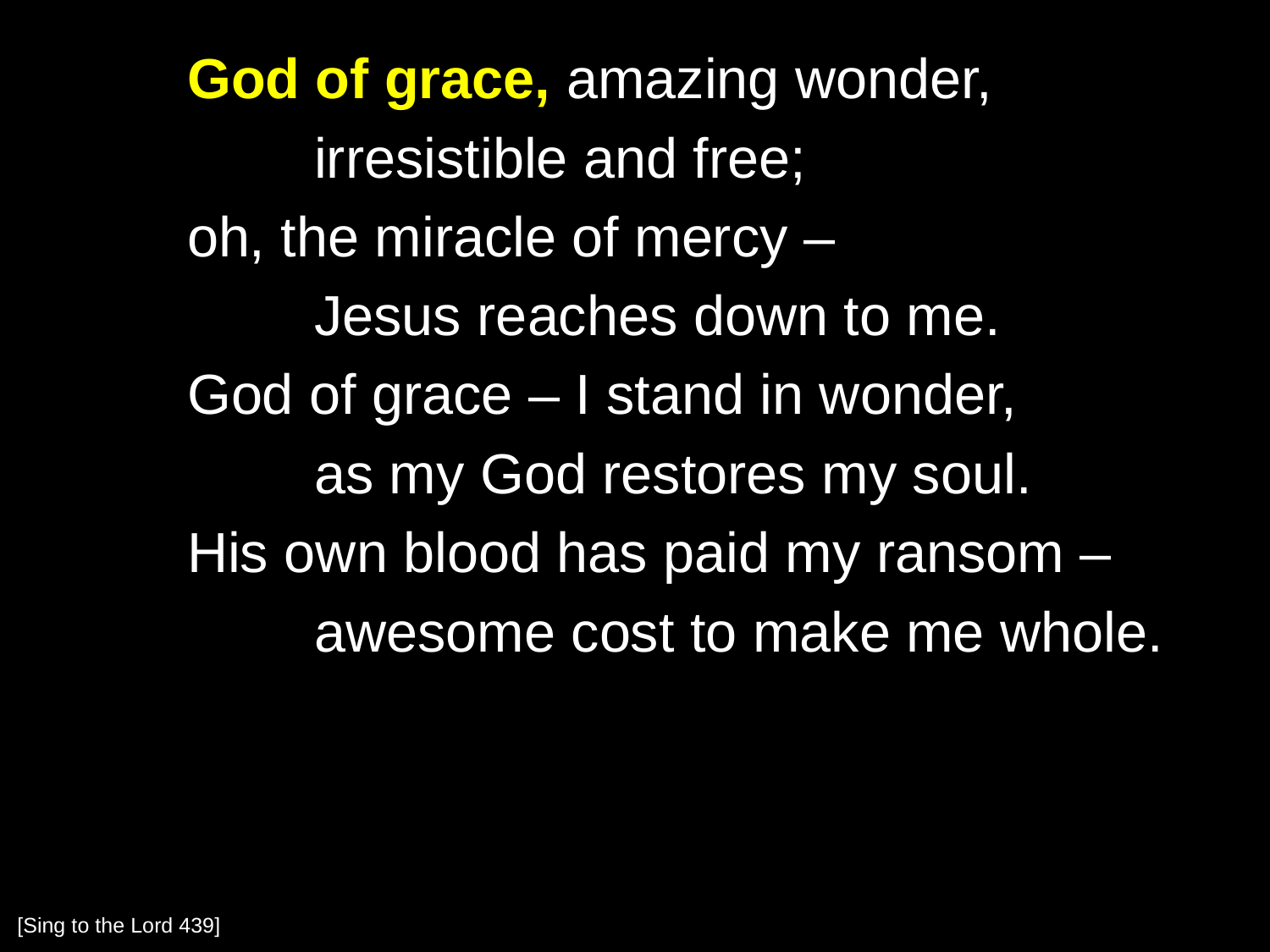

God of grace, amazing wonder,
		irresistible and free;
	oh, the miracle of mercy –
		Jesus reaches down to me.
	God of grace – I stand in wonder,
		as my God restores my soul.
	His own blood has paid my ransom –
		awesome cost to make me whole.
[Sing to the Lord 439]